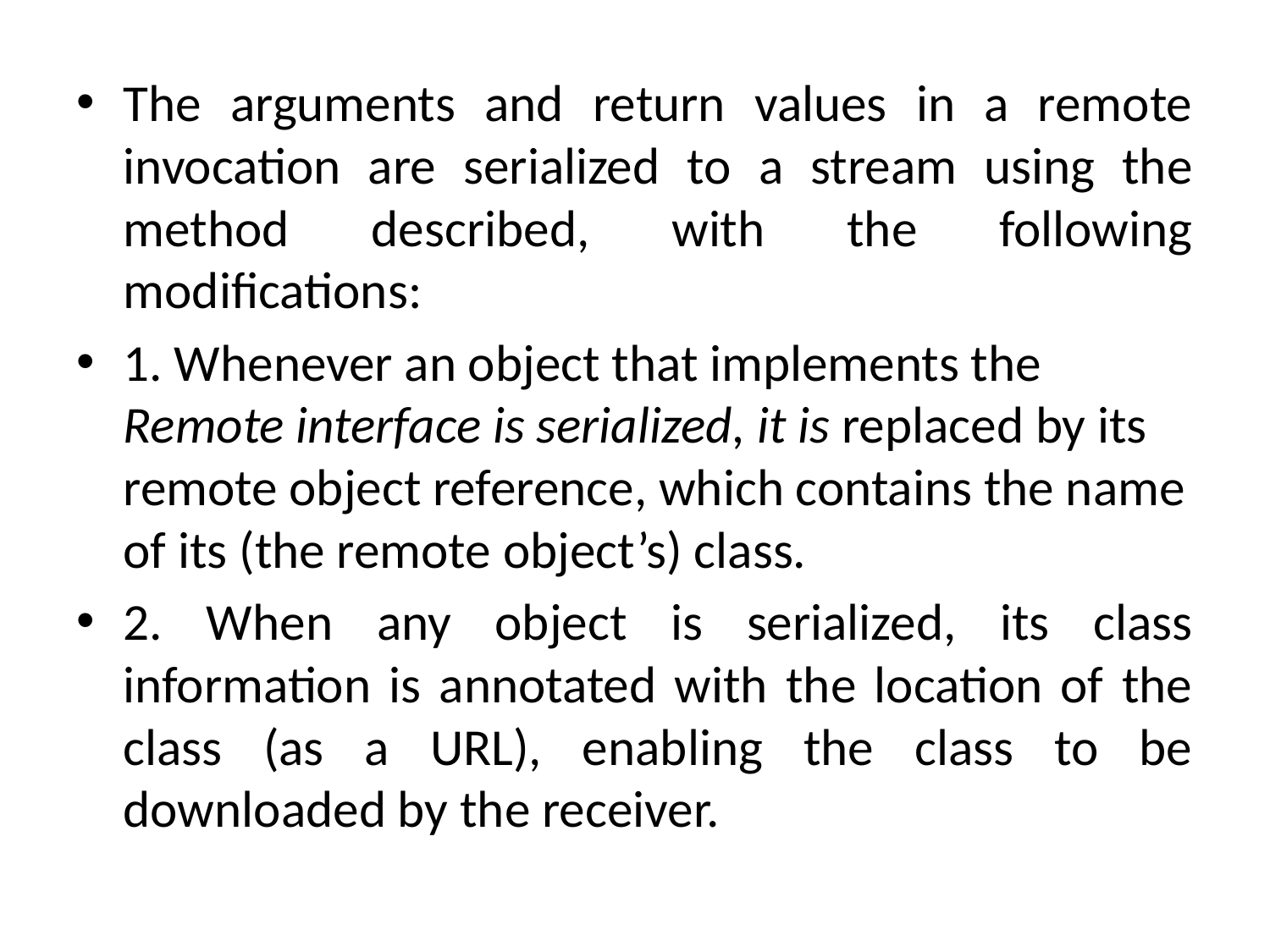

The arguments and return values in a remote invocation are serialized to a stream using the method described, with the following modifications:
1. Whenever an object that implements the Remote interface is serialized, it is replaced by its remote object reference, which contains the name of its (the remote object’s) class.
2. When any object is serialized, its class information is annotated with the location of the class (as a URL), enabling the class to be downloaded by the receiver.